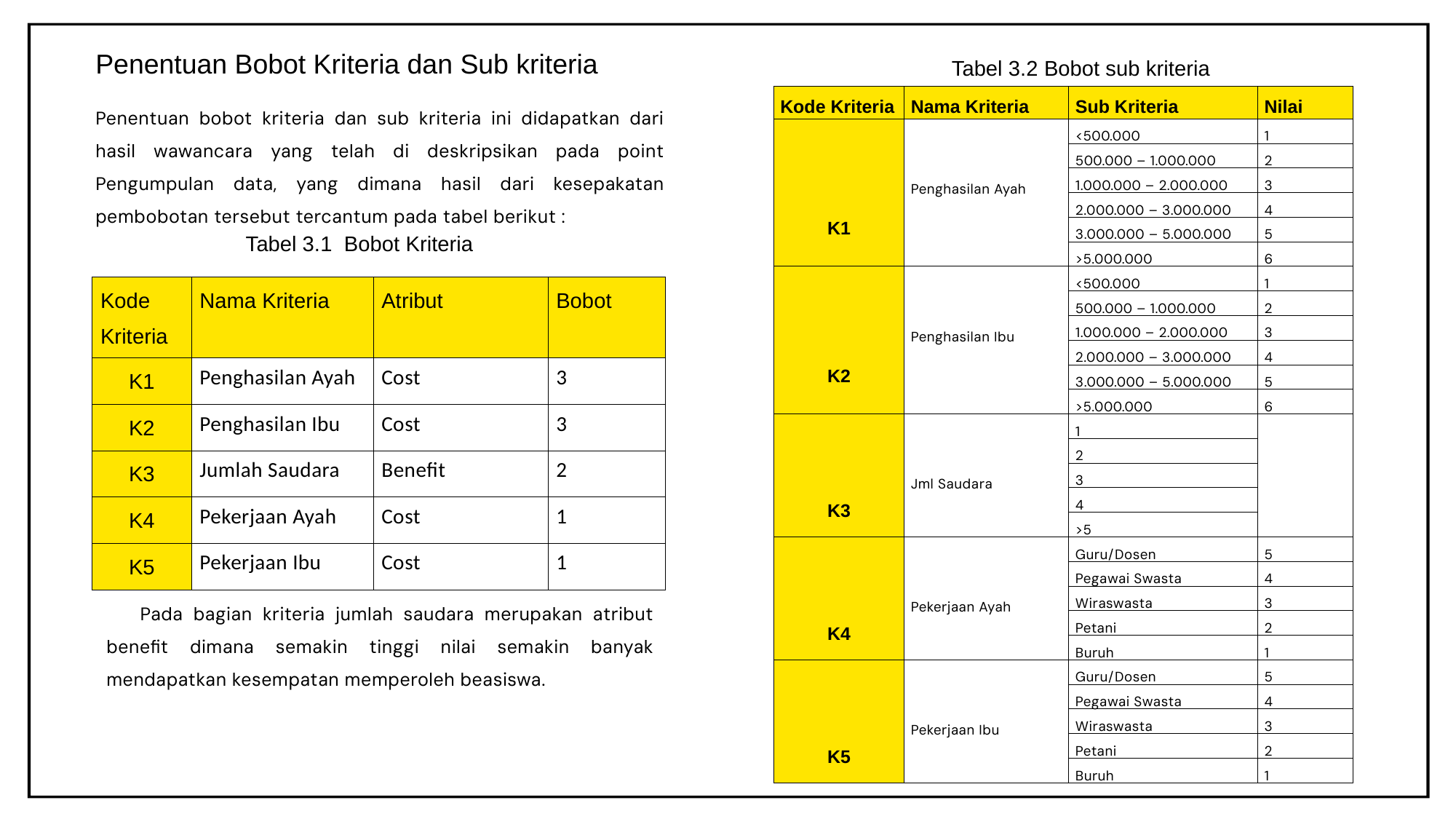

Penentuan Bobot Kriteria dan Sub kriteria
Penentuan bobot kriteria dan sub kriteria ini didapatkan dari hasil wawancara yang telah di deskripsikan pada point Pengumpulan data, yang dimana hasil dari kesepakatan pembobotan tersebut tercantum pada tabel berikut :
Tabel 3.2 Bobot sub kriteria
| Kode Kriteria | Nama Kriteria | Sub Kriteria | Nilai |
| --- | --- | --- | --- |
| K1 | Penghasilan Ayah | <500.000 | 1 |
|  |  | 500.000 – 1.000.000 | 2 |
|  |  | 1.000.000 – 2.000.000 | 3 |
|  |  | 2.000.000 – 3.000.000 | 4 |
|  |  | 3.000.000 – 5.000.000 | 5 |
|  |  | >5.000.000 | 6 |
| K2 | Penghasilan Ibu | <500.000 | 1 |
|  |  | 500.000 – 1.000.000 | 2 |
|  |  | 1.000.000 – 2.000.000 | 3 |
|  |  | 2.000.000 – 3.000.000 | 4 |
|  |  | 3.000.000 – 5.000.000 | 5 |
|  |  | >5.000.000 | 6 |
| K3 | Jml Saudara | 1 |  |
|  |  | 2 |  |
|  |  | 3 |  |
|  |  | 4 |  |
|  |  | >5 |  |
| K4 | Pekerjaan Ayah | Guru/Dosen | 5 |
|  |  | Pegawai Swasta | 4 |
|  |  | Wiraswasta | 3 |
|  |  | Petani | 2 |
|  |  | Buruh | 1 |
| K5 | Pekerjaan Ibu | Guru/Dosen | 5 |
|  |  | Pegawai Swasta | 4 |
|  |  | Wiraswasta | 3 |
|  |  | Petani | 2 |
|  |  | Buruh | 1 |
Tabel 3.1  Bobot Kriteria
| Kode Kriteria | Nama Kriteria | Atribut | Bobot |
| --- | --- | --- | --- |
| K1 | Penghasilan Ayah | Cost | 3 |
| K2 | Penghasilan Ibu | Cost | 3 |
| K3 | Jumlah Saudara | Benefit | 2 |
| K4 | Pekerjaan Ayah | Cost | 1 |
| K5 | Pekerjaan Ibu | Cost | 1 |
Pada bagian kriteria jumlah saudara merupakan atribut benefit dimana semakin tinggi nilai semakin banyak mendapatkan kesempatan memperoleh beasiswa.